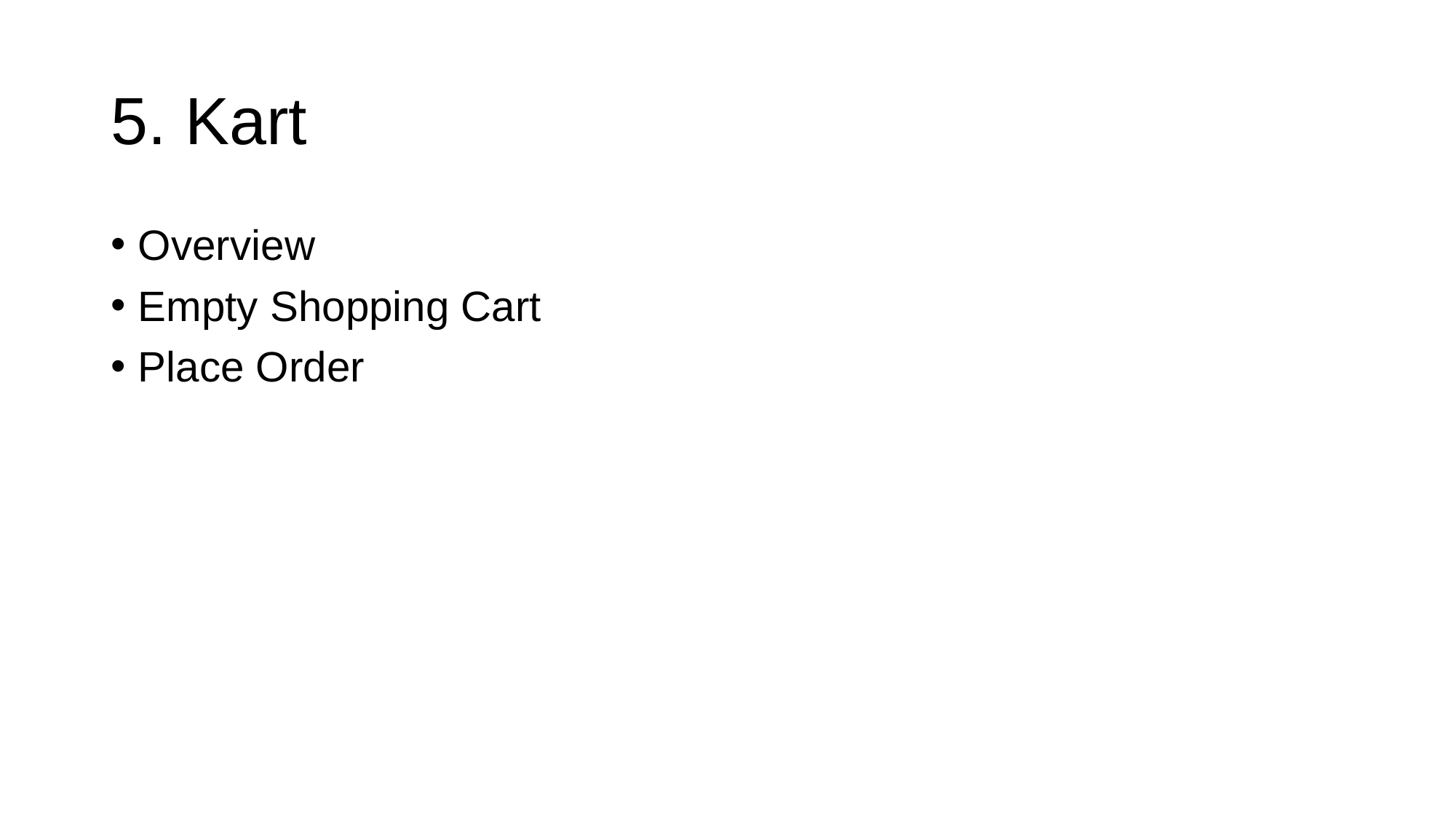

# 5. Kart
Overview
Empty Shopping Cart
Place Order